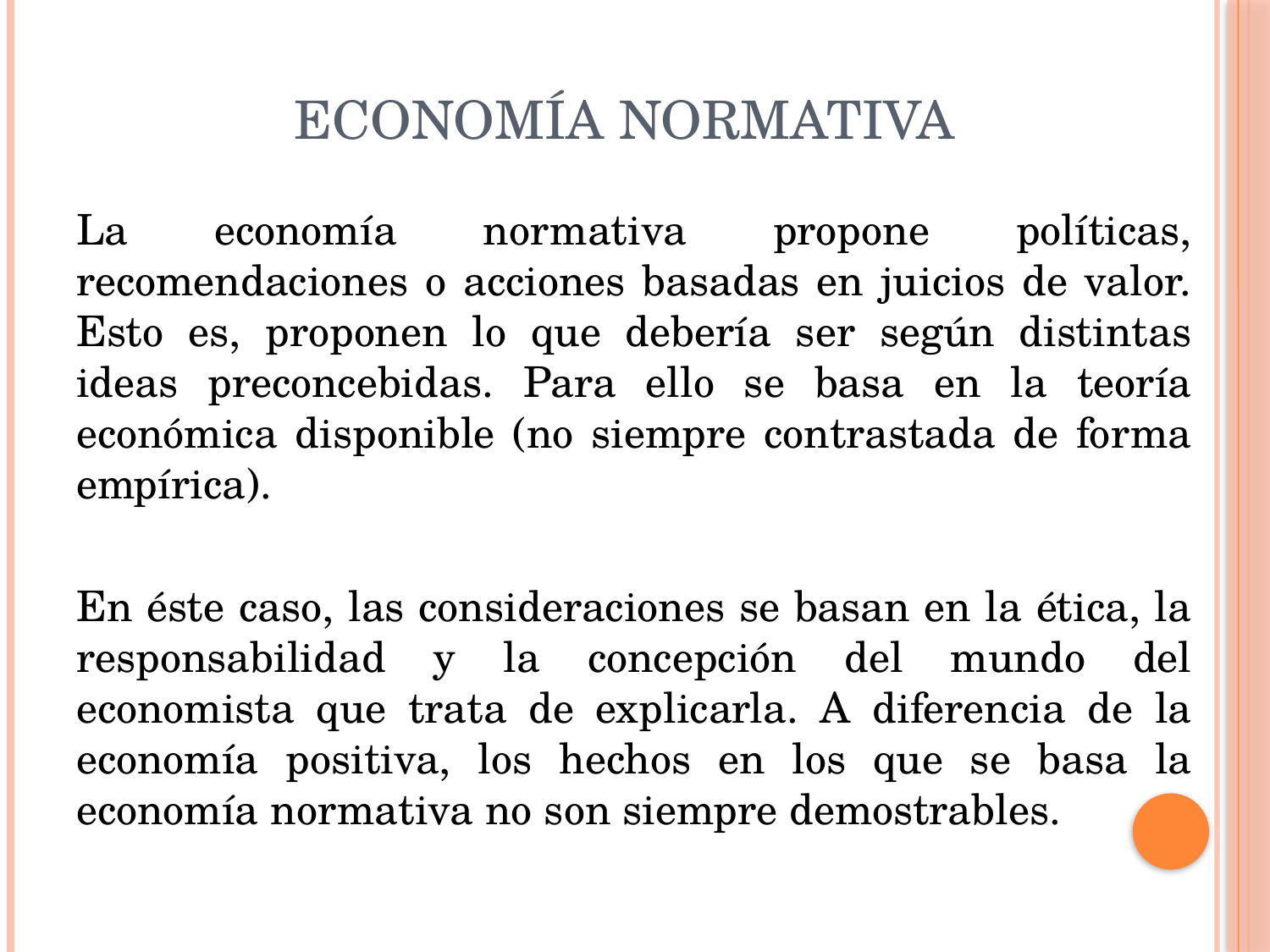

# Economía normativa
La economía normativa propone políticas, recomendaciones o acciones basadas en juicios de valor. Esto es, proponen lo que debería ser según distintas ideas preconcebidas. Para ello se basa en la teoría económica disponible (no siempre contrastada de forma empírica).

En éste caso, las consideraciones se basan en la ética, la responsabilidad y la concepción del mundo del economista que trata de explicarla. A diferencia de la economía positiva, los hechos en los que se basa la economía normativa no son siempre demostrables.